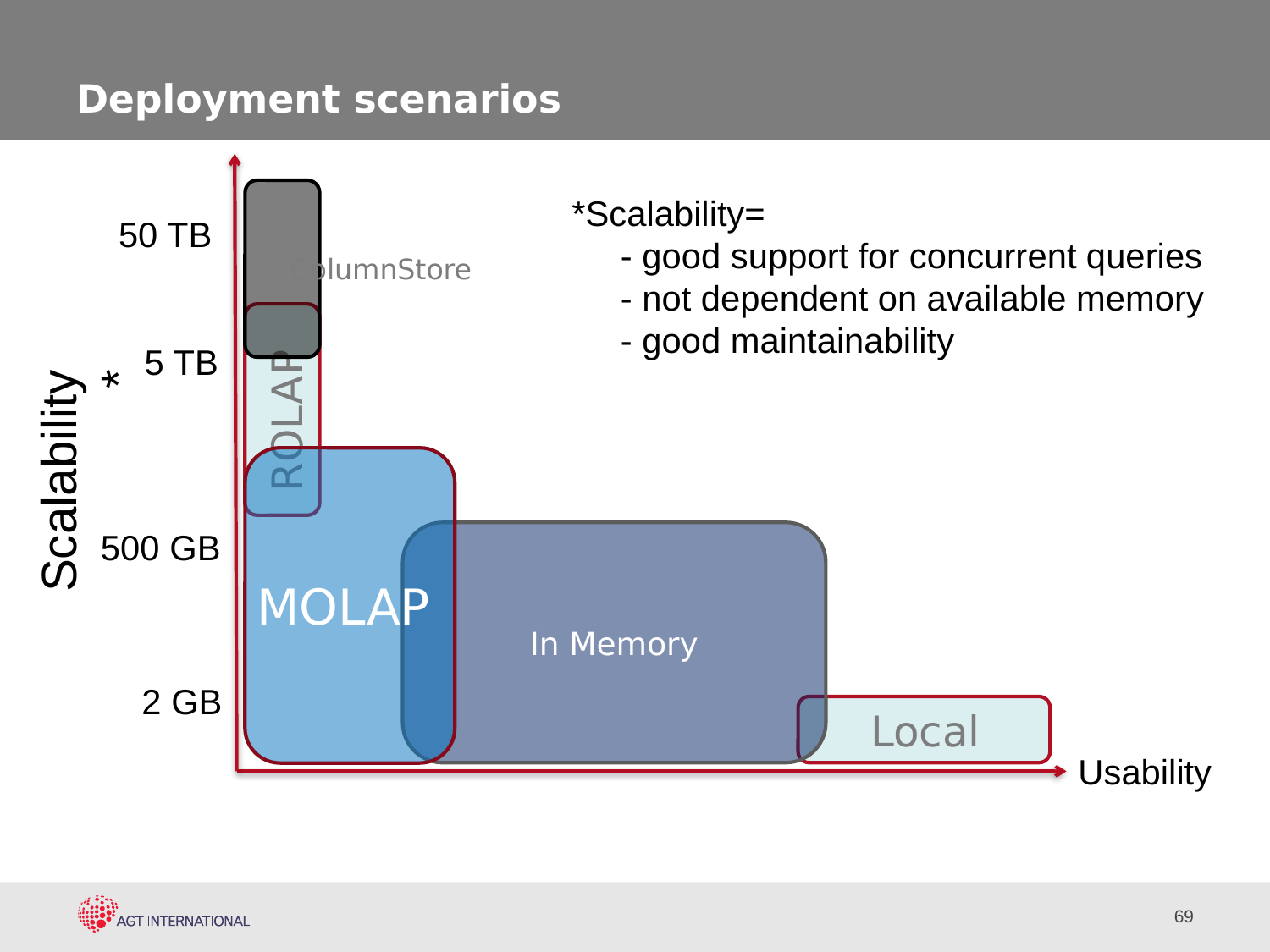

# Deployment scenarios
     	  ColumnStore
*Scalability=
     - good support for concurrent queries
     - not dependent on available memory
     - good maintainability
50 TB
ROLAP
5 TB
Scalability*
MOLAP
500 GB
In Memory
2 GB
Local
Usability